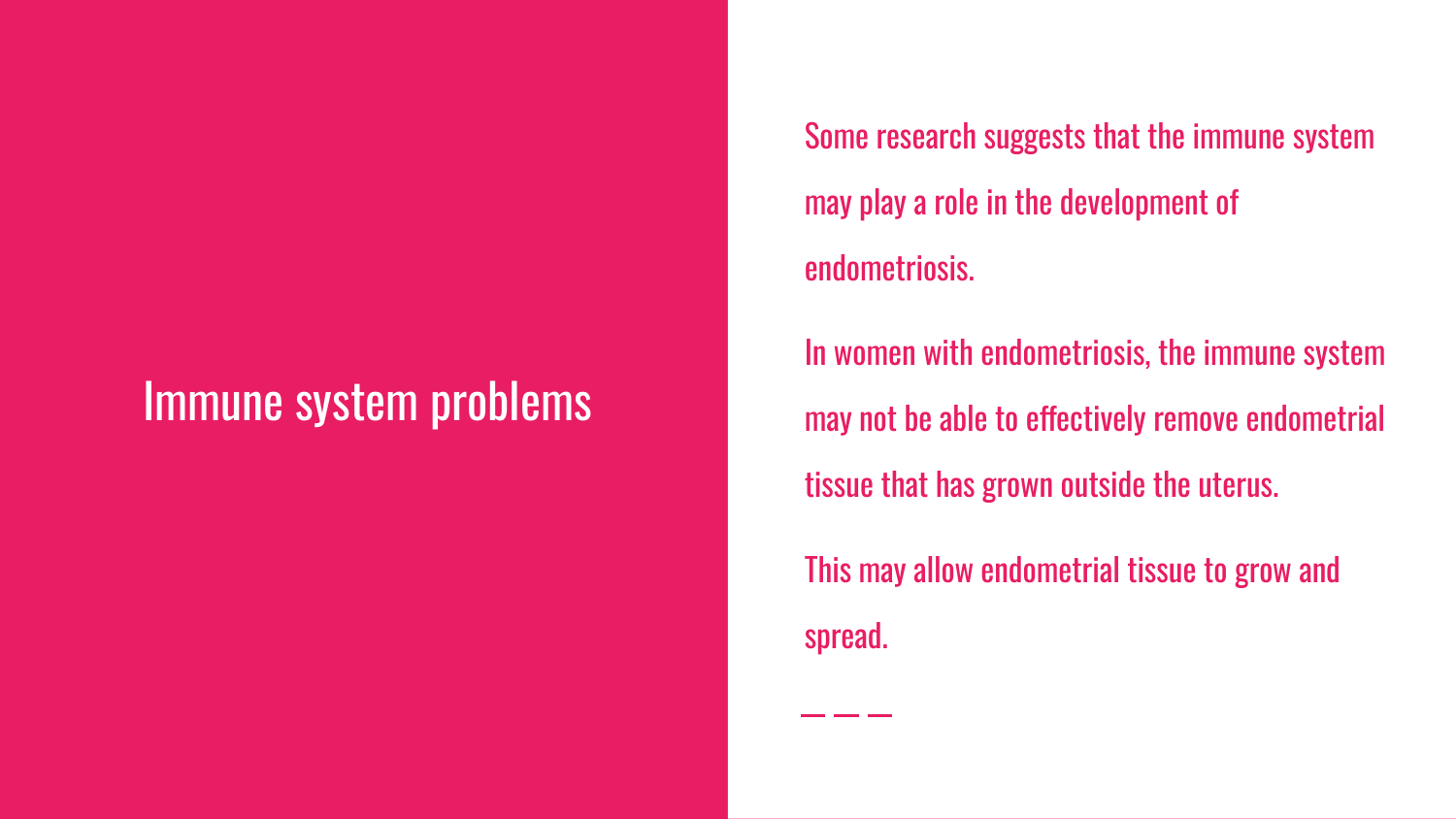

Some research suggests that the immune system may play a role in the development of endometriosis.
In women with endometriosis, the immune system may not be able to effectively remove endometrial tissue that has grown outside the uterus.
This may allow endometrial tissue to grow and spread.
# Immune system problems